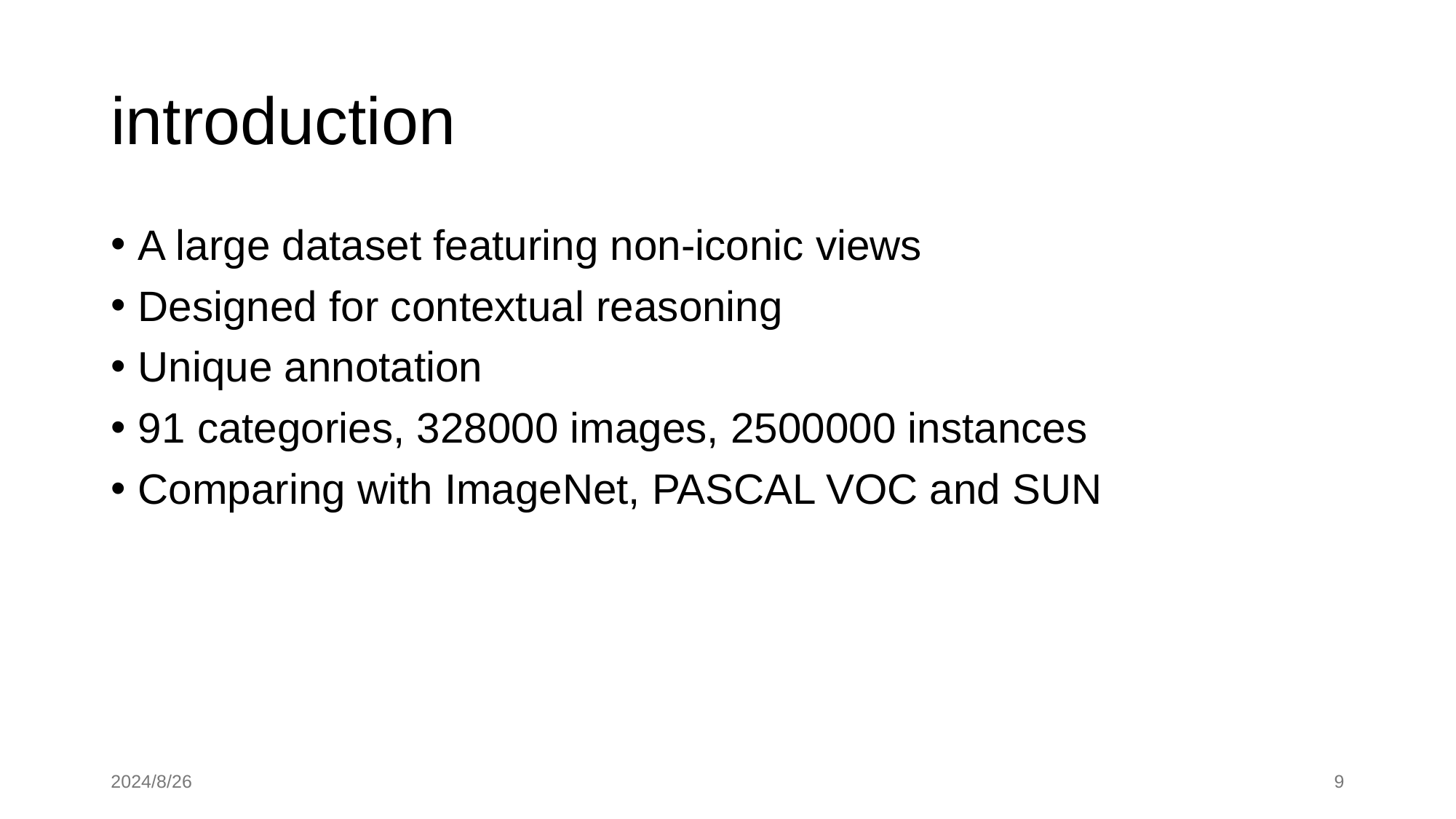

# introduction
A large dataset featuring non-iconic views
Designed for contextual reasoning
Unique annotation
91 categories, 328000 images, 2500000 instances
Comparing with ImageNet, PASCAL VOC and SUN

2024/8/26
9